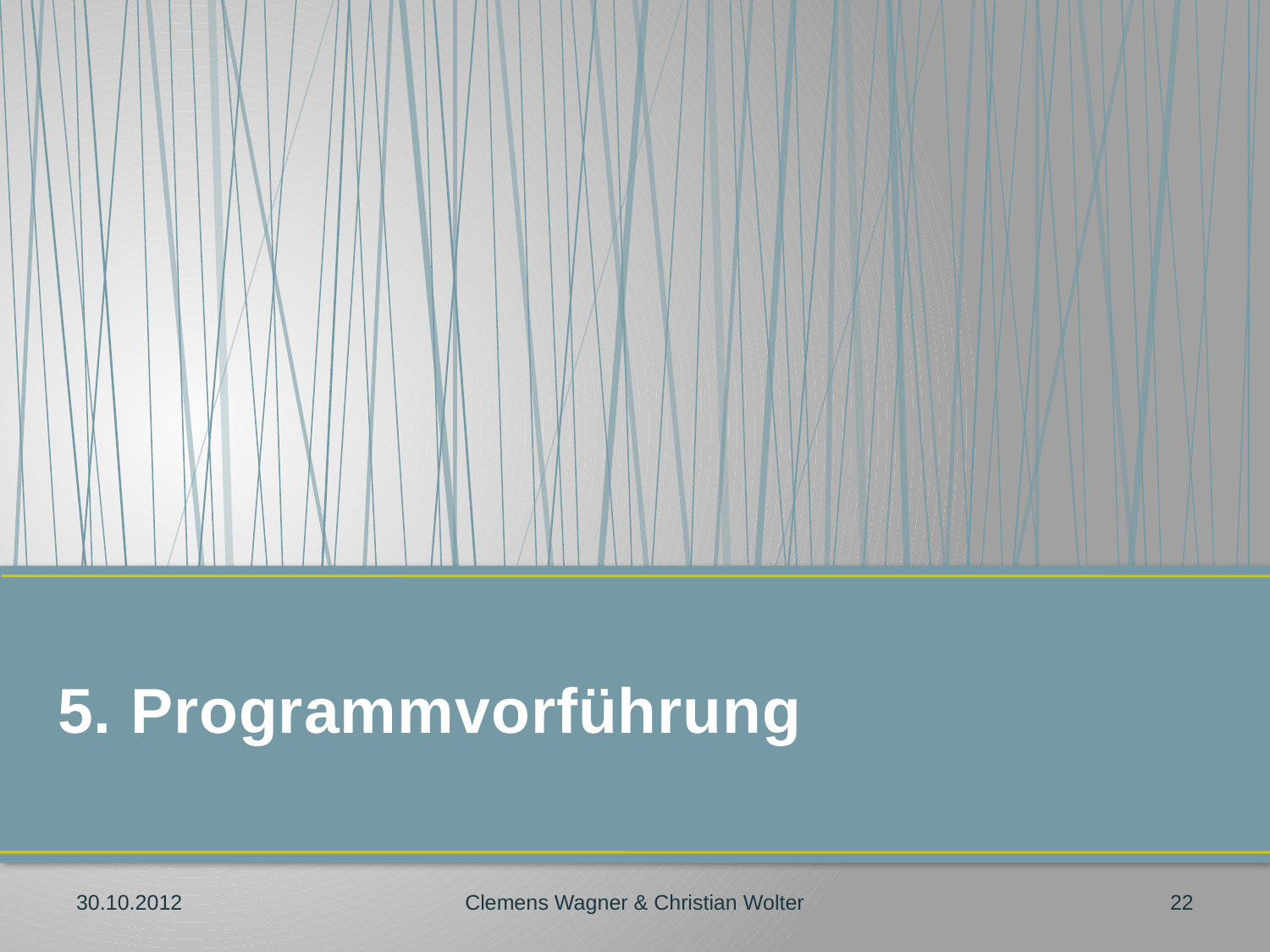

# 5. Programmvorführung
30.10.2012
Clemens Wagner & Christian Wolter
22